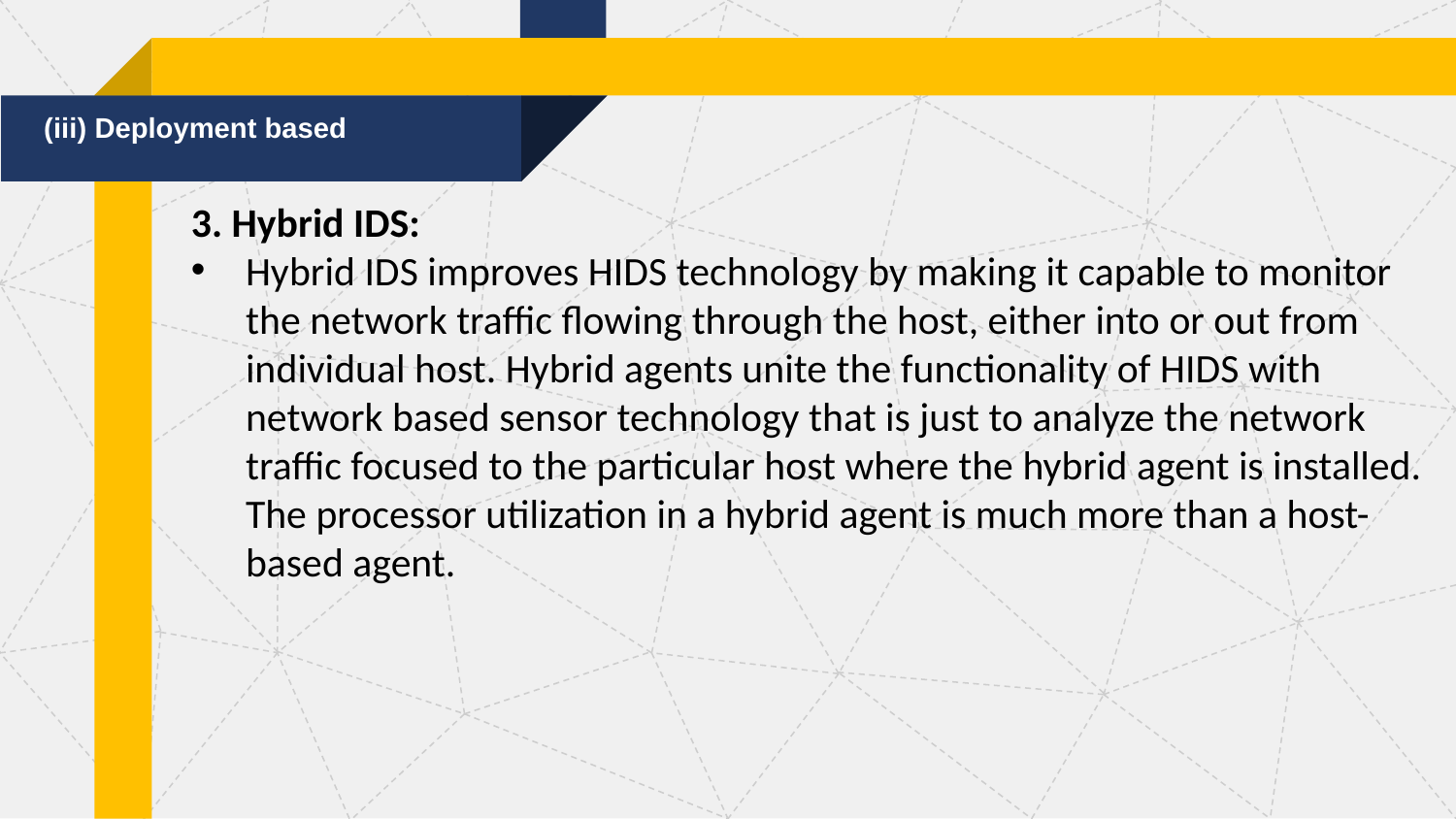

(iii) Deployment based
3. Hybrid IDS:
Hybrid IDS improves HIDS technology by making it capable to monitor the network traffic flowing through the host, either into or out from individual host. Hybrid agents unite the functionality of HIDS with network based sensor technology that is just to analyze the network traffic focused to the particular host where the hybrid agent is installed. The processor utilization in a hybrid agent is much more than a host-based agent.